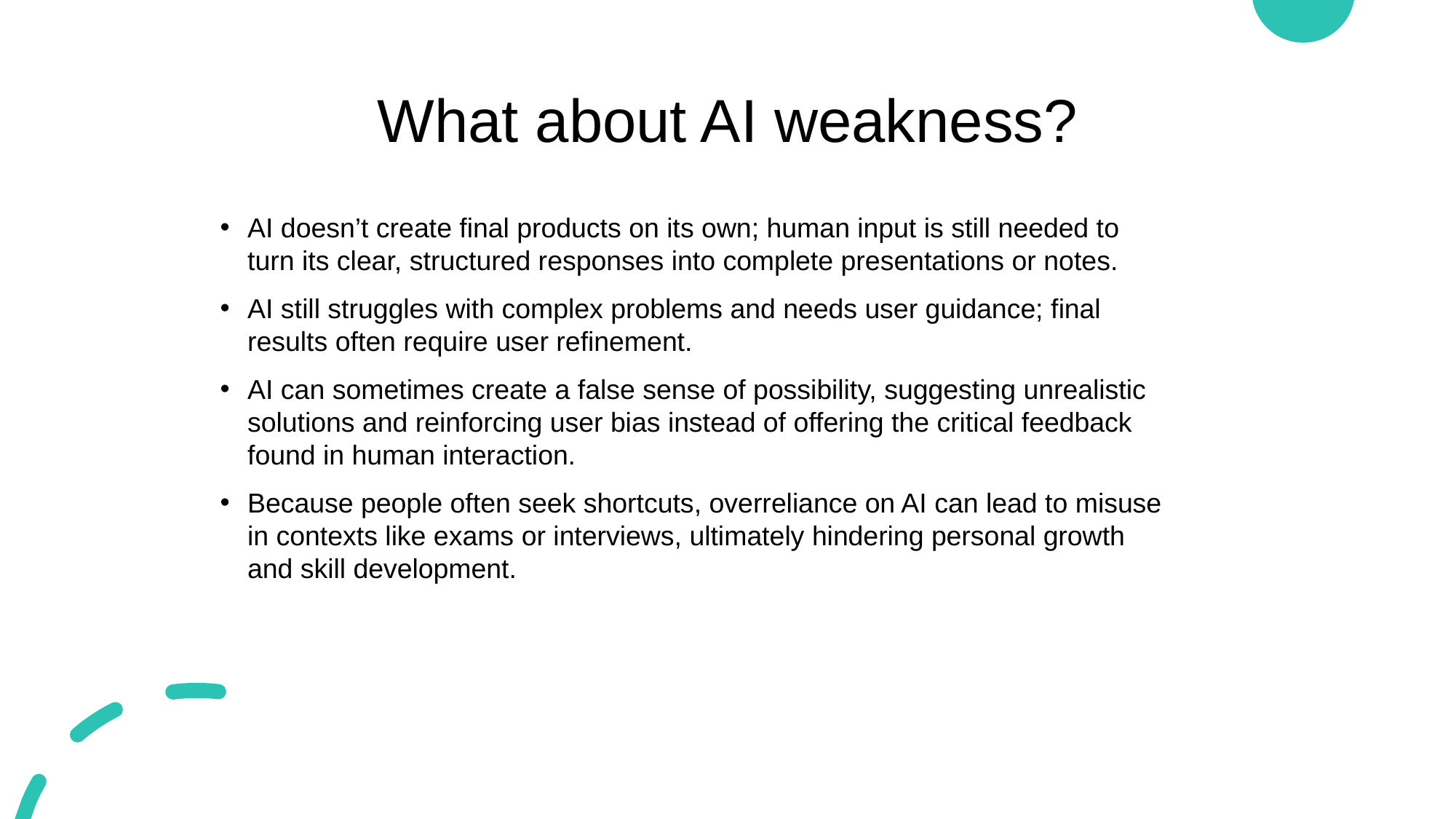

# What about AI weakness?
AI doesn’t create final products on its own; human input is still needed to turn its clear, structured responses into complete presentations or notes.
AI still struggles with complex problems and needs user guidance; final results often require user refinement.
AI can sometimes create a false sense of possibility, suggesting unrealistic solutions and reinforcing user bias instead of offering the critical feedback found in human interaction.
Because people often seek shortcuts, overreliance on AI can lead to misuse in contexts like exams or interviews, ultimately hindering personal growth and skill development.